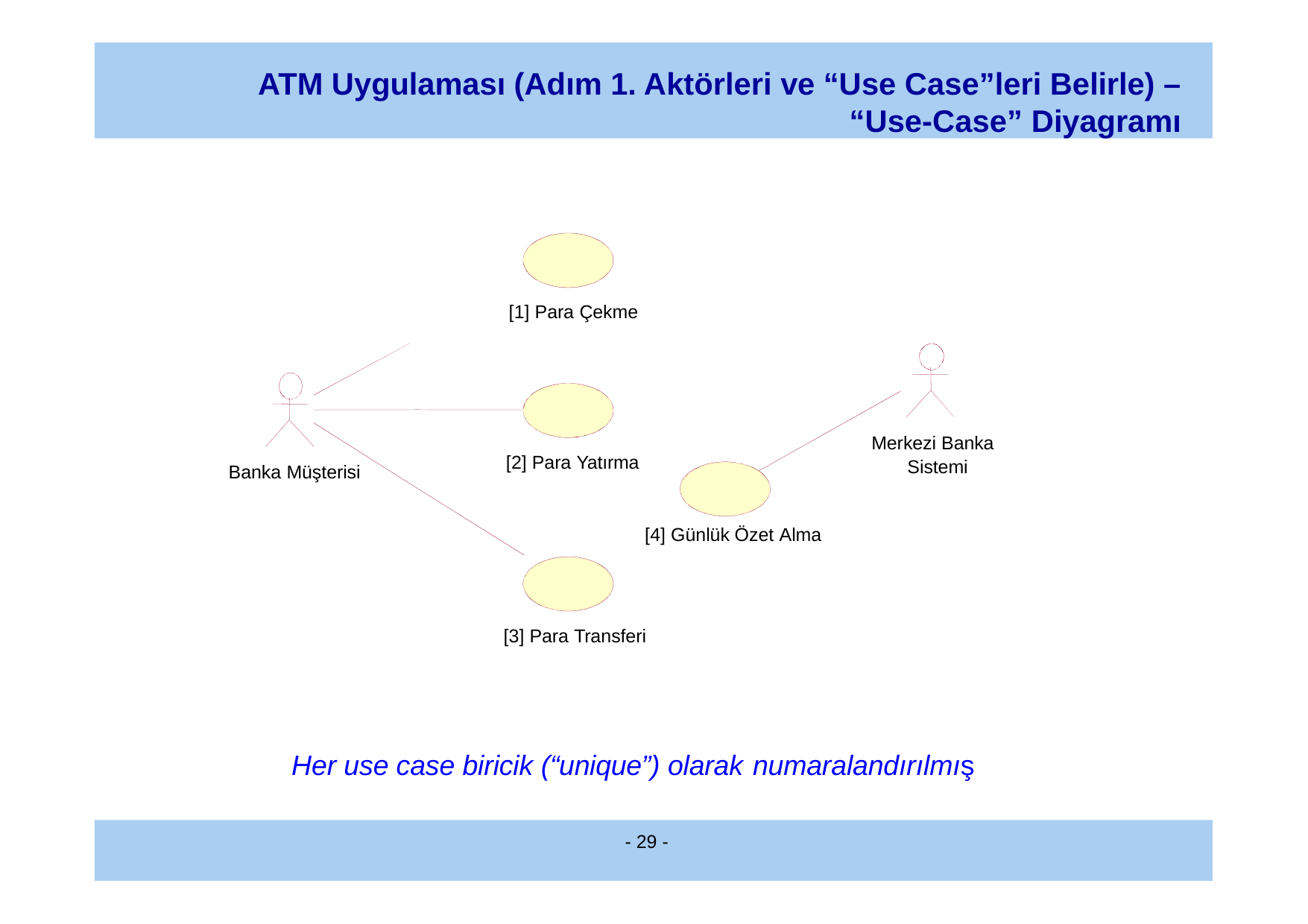

ATM Uygulaması (Adım 1. Aktörleri ve “Use Case”leri Belirle) –
“Use-Case” Diyagramı

[1] Para Çekme

Merkezi Banka  Sistemi
[2] Para Yatırma
Banka Müşterisi

[4] Günlük Özet Alma
[3] Para Transferi
Her use case biricik (“unique”) olarak numaralandırılmış

- 29 -